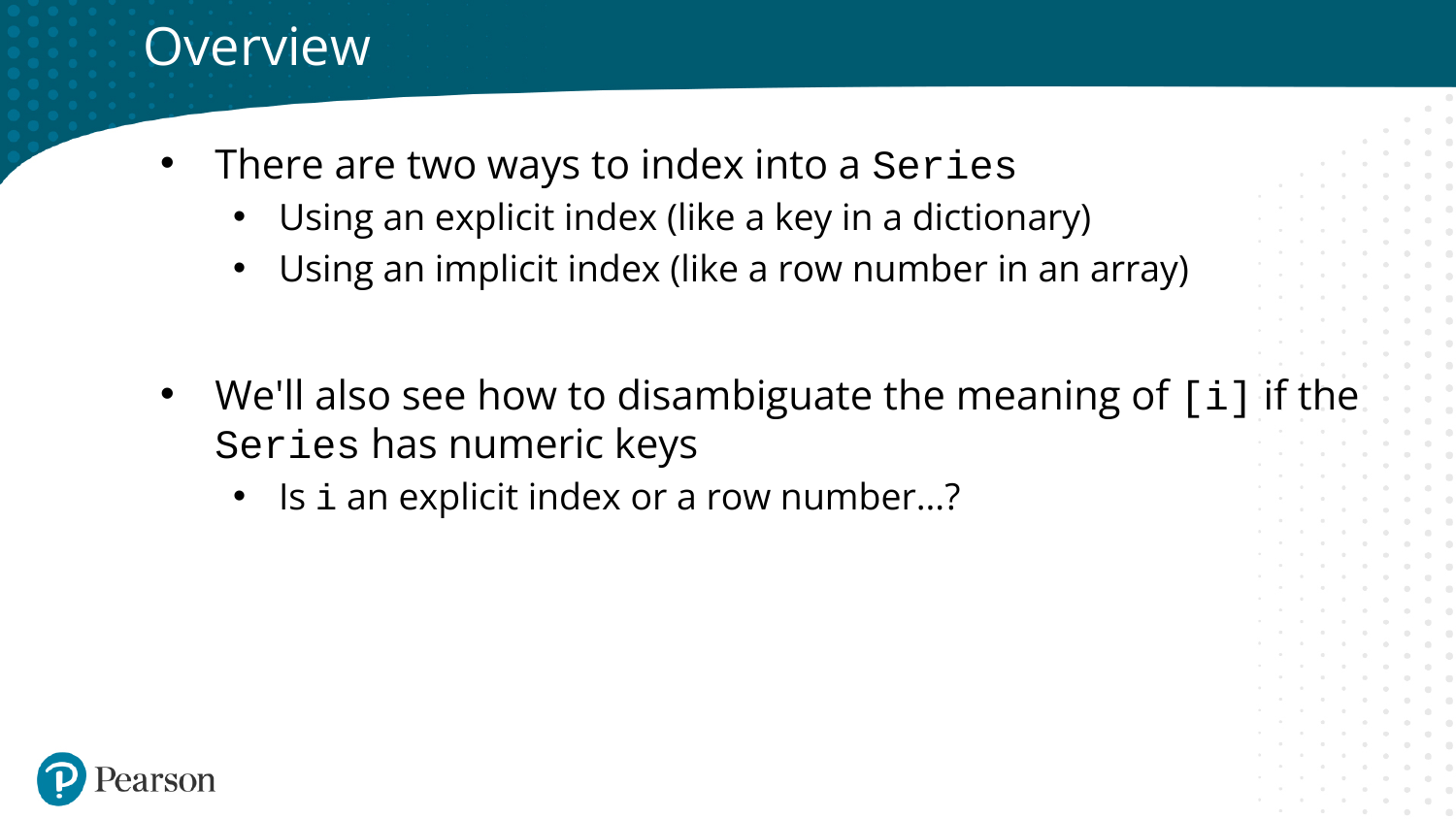

# Overview
There are two ways to index into a Series
Using an explicit index (like a key in a dictionary)
Using an implicit index (like a row number in an array)

We'll also see how to disambiguate the meaning of [i] if the Series has numeric keys
Is i an explicit index or a row number...?